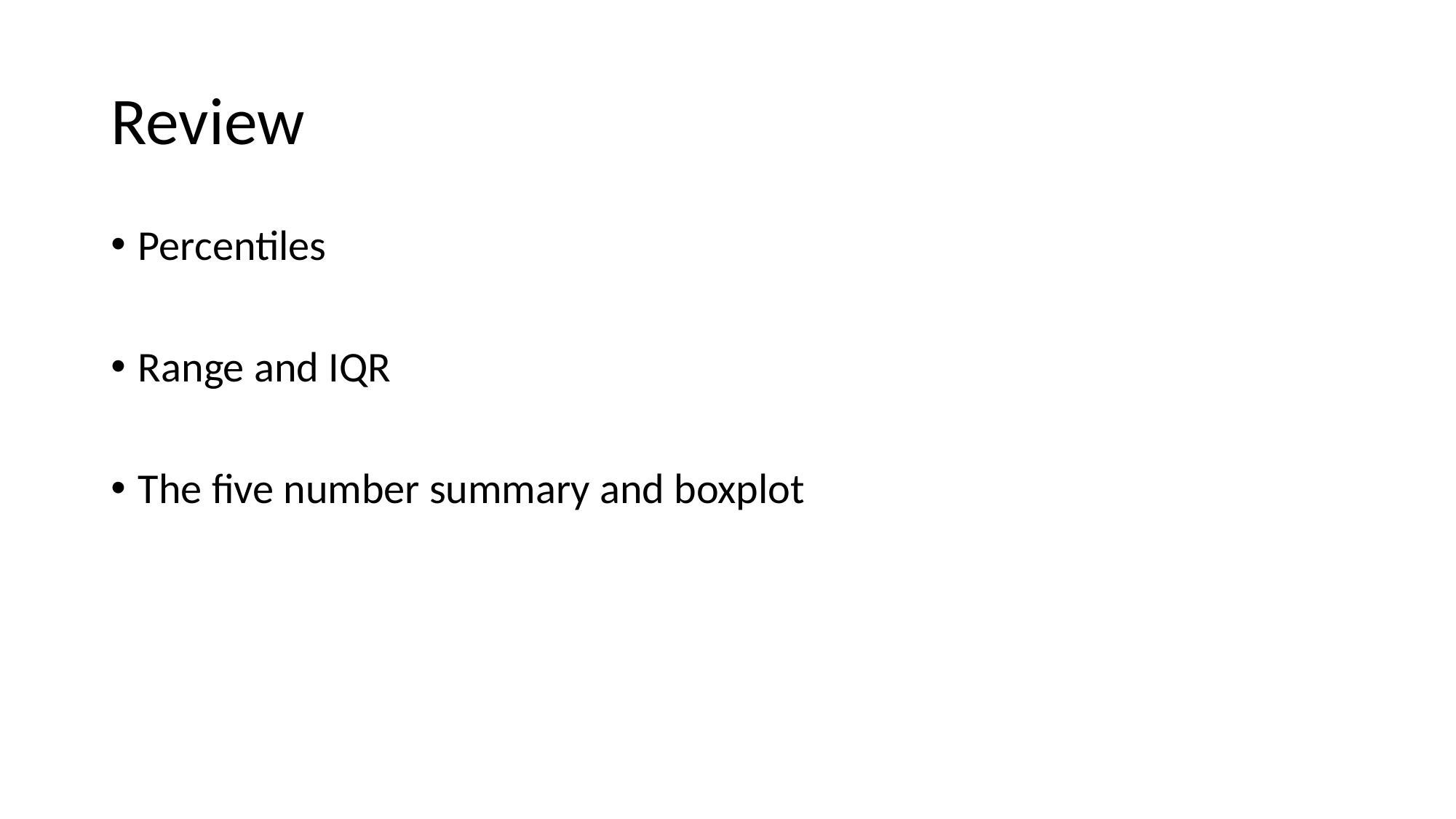

# Review
Percentiles

Range and IQR

The five number summary and boxplot